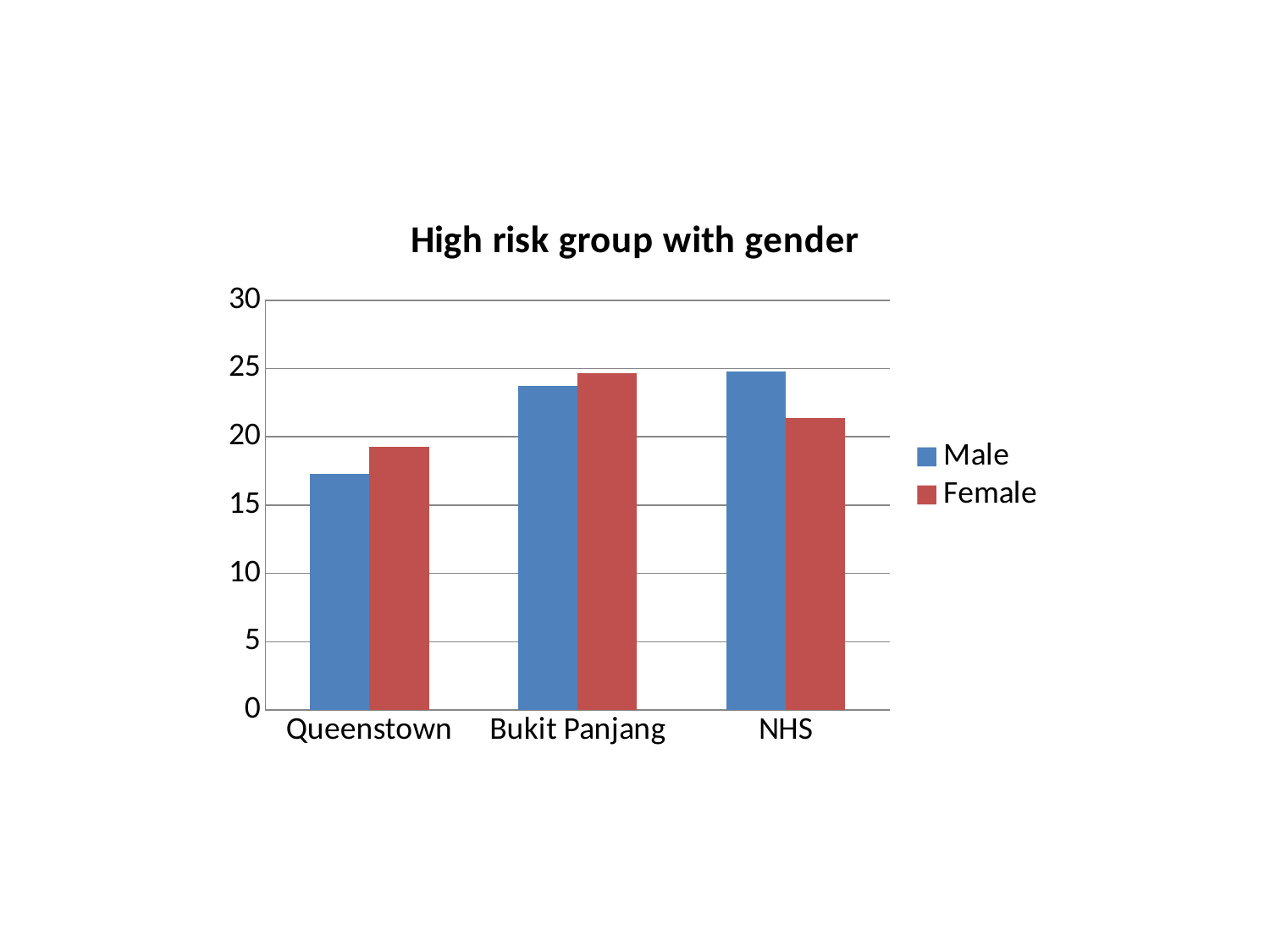

### Chart: High risk group with gender

| Category | Male | Female |
|---|---|---|
| Queenstown | 17.26 | 19.27 |
| Bukit Panjang | 23.76 | 24.63 |
| NHS | 24.8 | 21.4 |